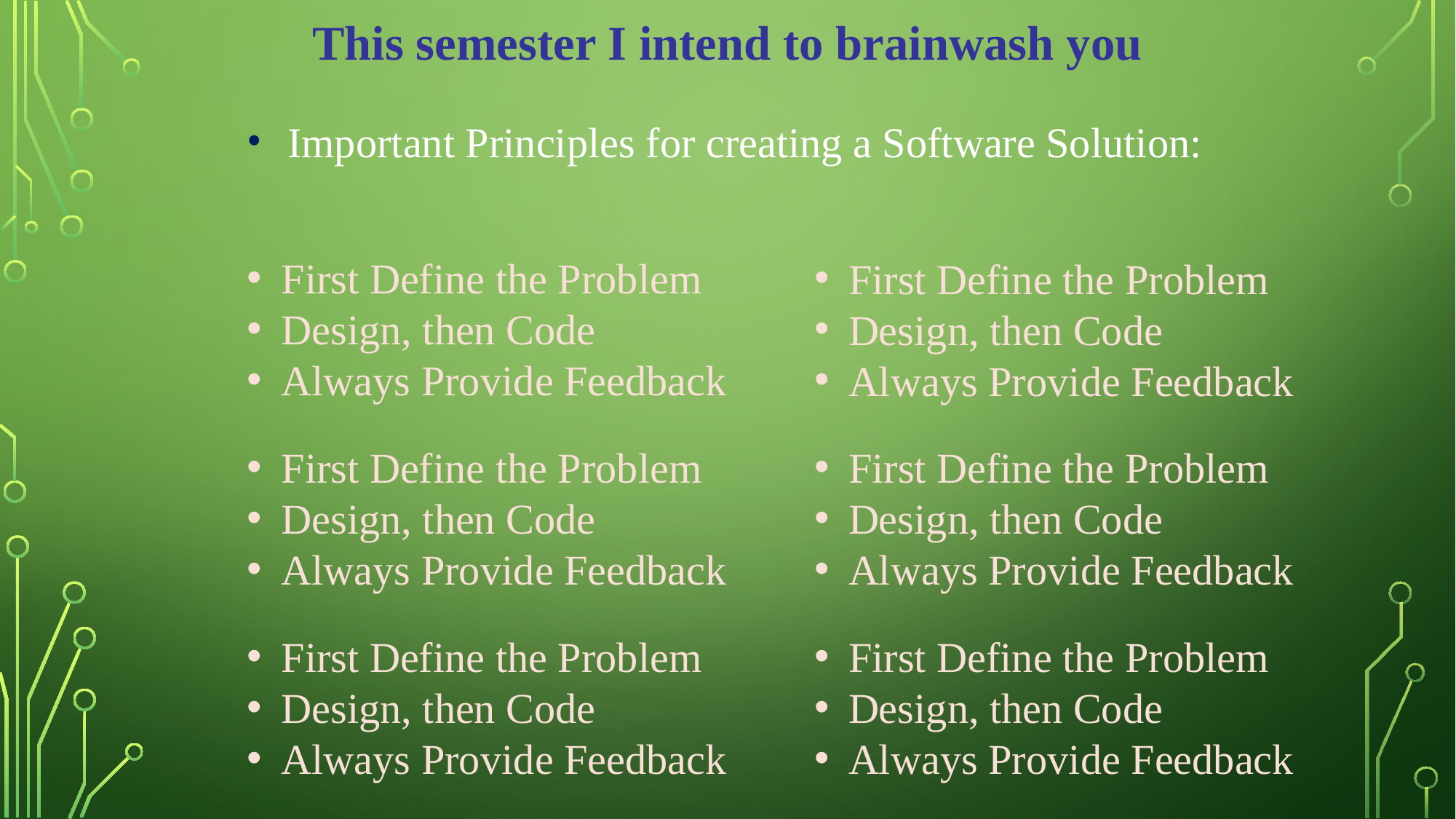

This semester I intend to brainwash you
Important Principles for creating a Software Solution:
First Define the Problem
Design, then Code
Always Provide Feedback
First Define the Problem
Design, then Code
Always Provide Feedback
First Define the Problem
Design, then Code
Always Provide Feedback
First Define the Problem
Design, then Code
Always Provide Feedback
First Define the Problem
Design, then Code
Always Provide Feedback
First Define the Problem
Design, then Code
Always Provide Feedback